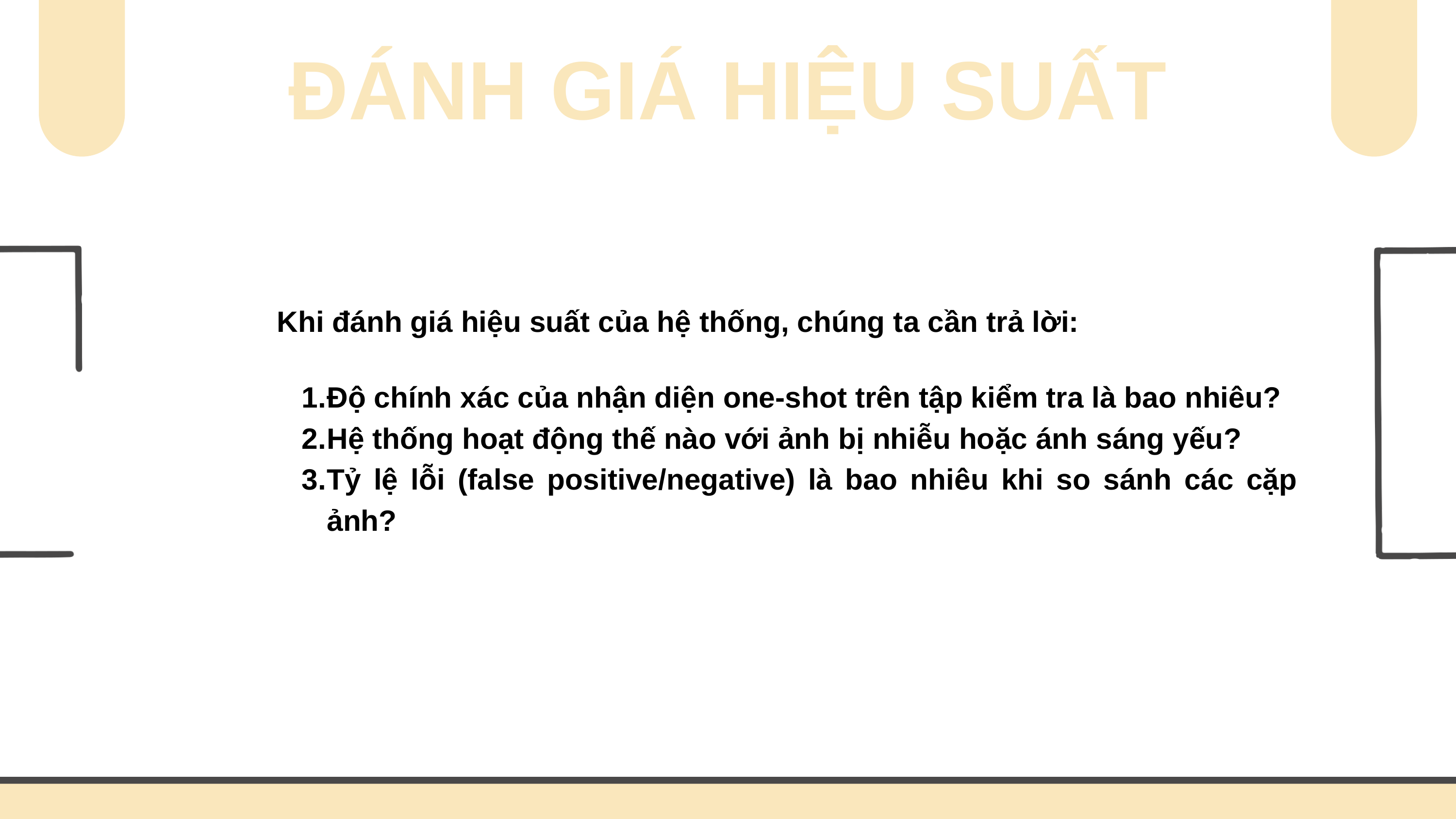

ĐÁNH GIÁ HIỆU SUẤT

Khi đánh giá hiệu suất của hệ thống, chúng ta cần trả lời:
Độ chính xác của nhận diện one-shot trên tập kiểm tra là bao nhiêu?
Hệ thống hoạt động thế nào với ảnh bị nhiễu hoặc ánh sáng yếu?
Tỷ lệ lỗi (false positive/negative) là bao nhiêu khi so sánh các cặp ảnh?